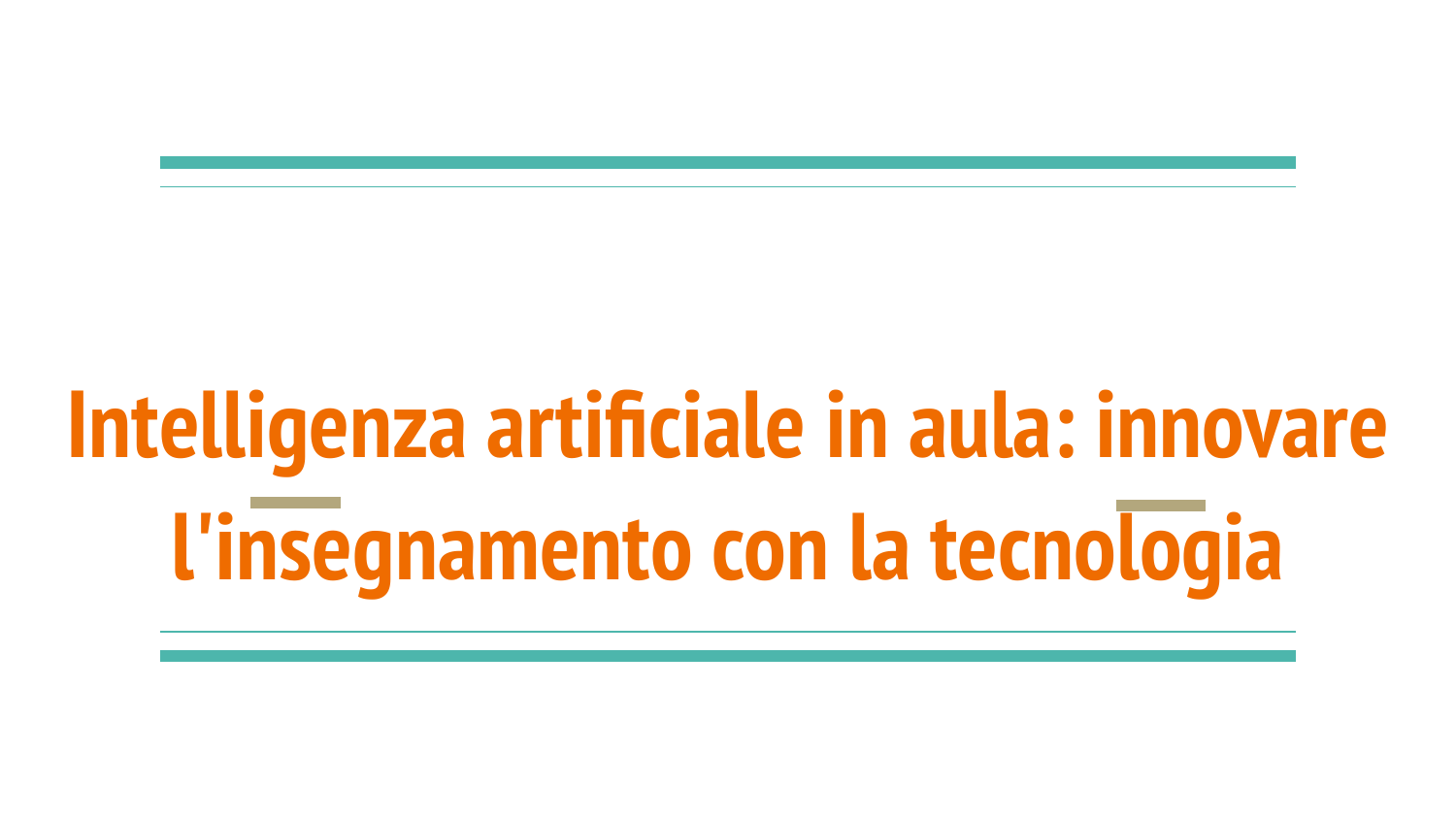

# Intelligenza artificiale in aula: innovare l'insegnamento con la tecnologia